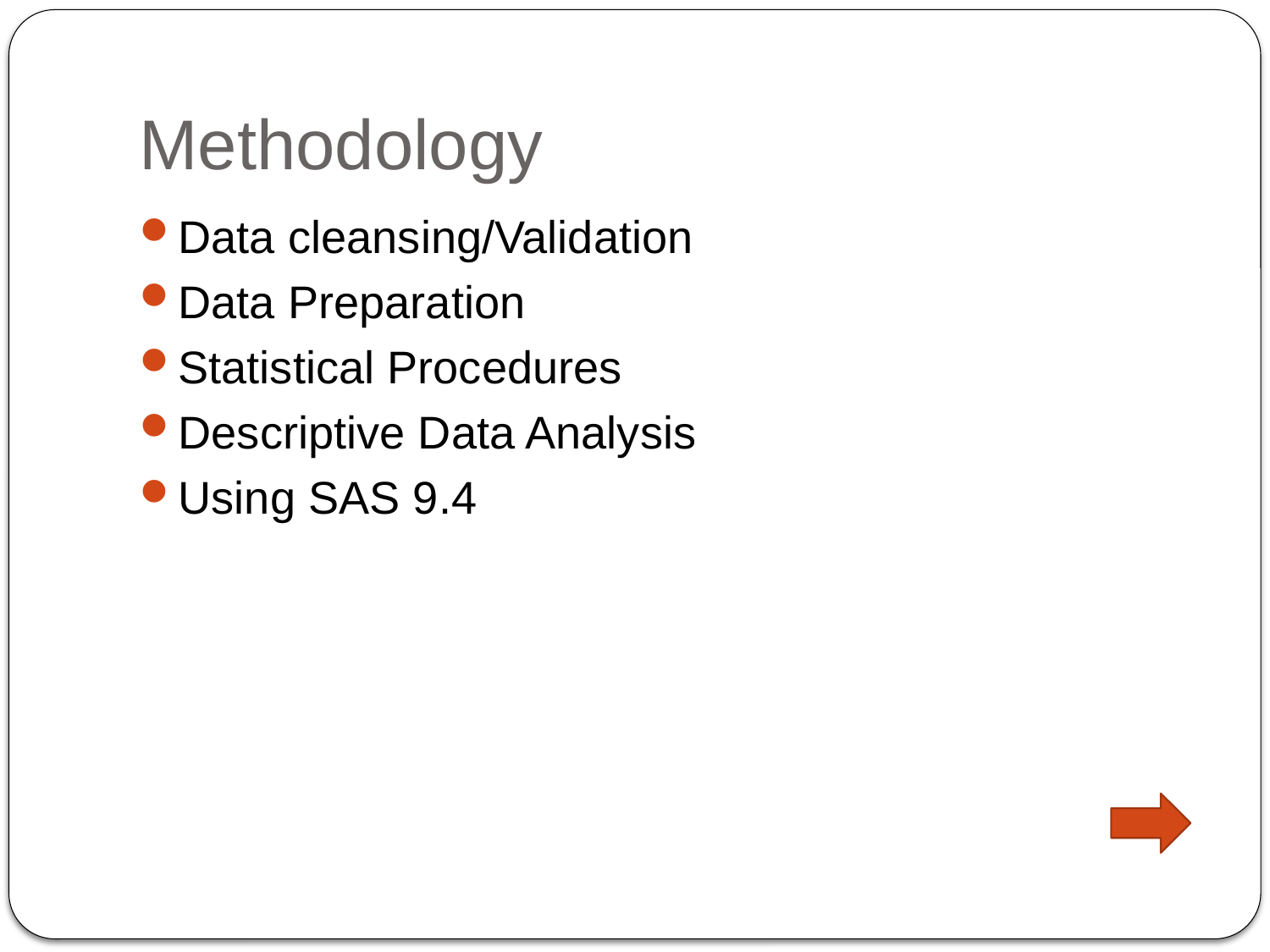

# Methodology
Data cleansing/Validation
Data Preparation
Statistical Procedures
Descriptive Data Analysis
Using SAS 9.4